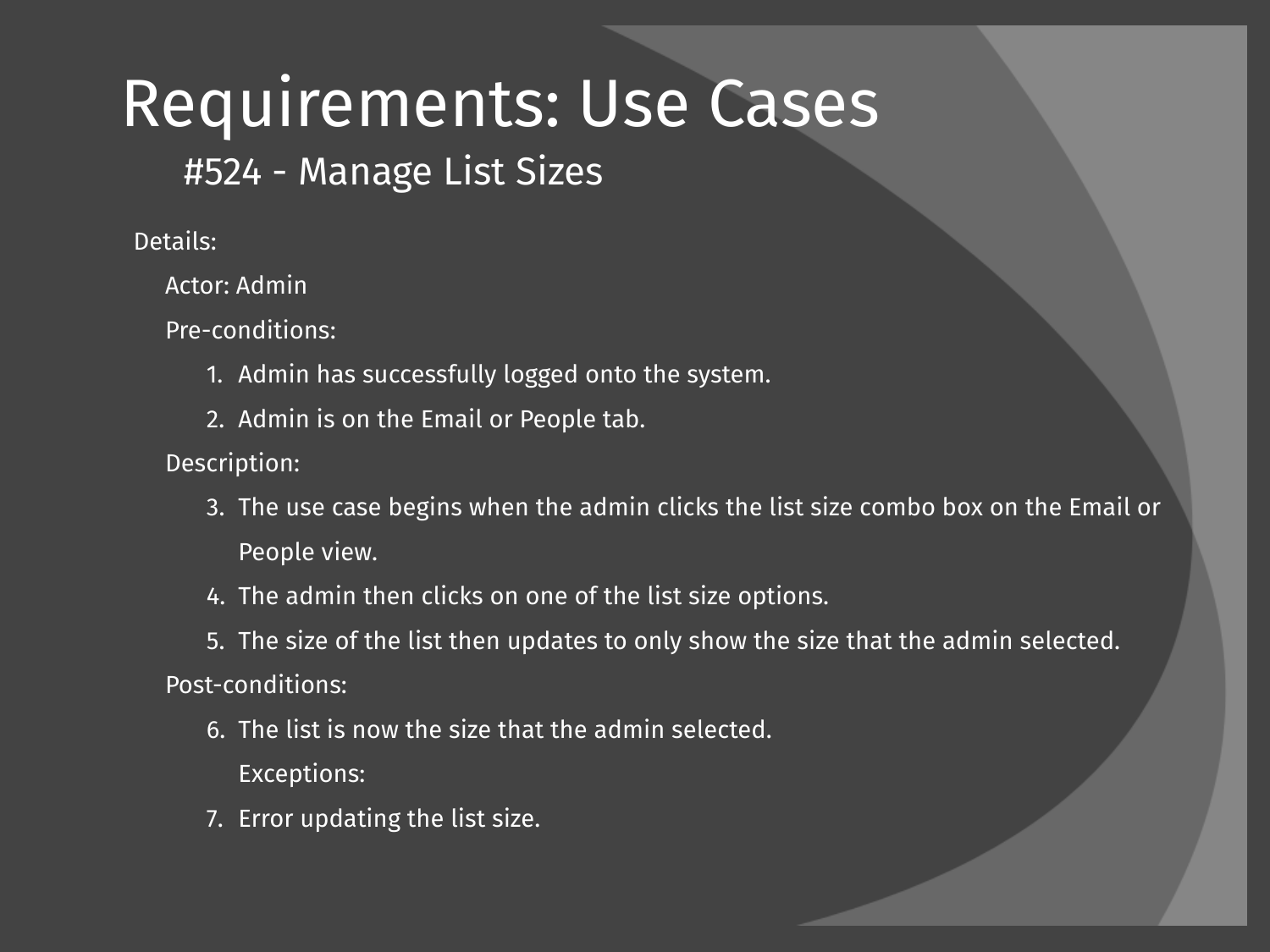

# Requirements: Use Cases
#524 - Manage List Sizes
Details:
Actor: Admin
Pre-conditions:
Admin has successfully logged onto the system.
Admin is on the Email or People tab.
Description:
The use case begins when the admin clicks the list size combo box on the Email or People view.
The admin then clicks on one of the list size options.
The size of the list then updates to only show the size that the admin selected.
Post-conditions:
The list is now the size that the admin selected.
	Exceptions:
Error updating the list size.